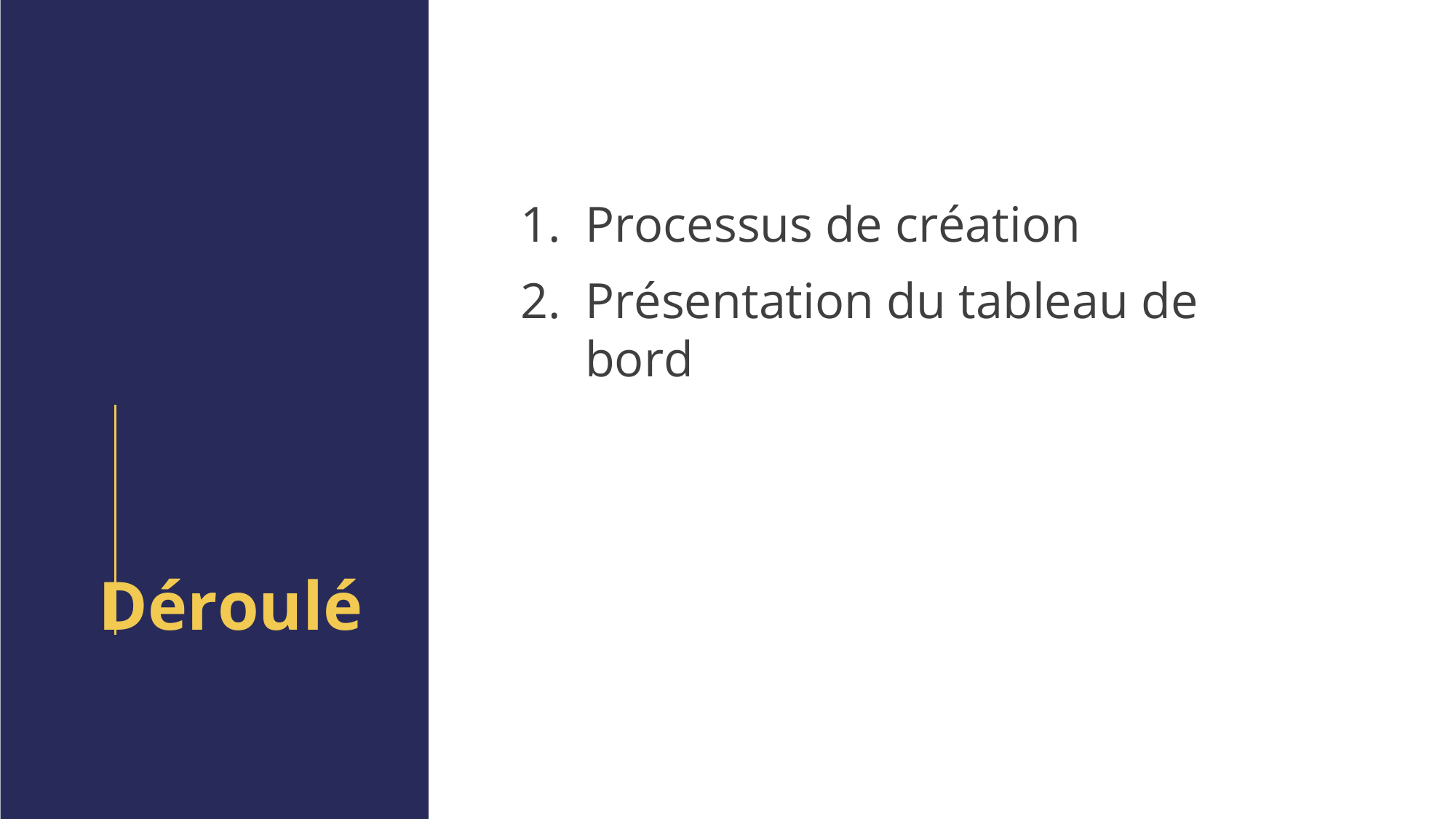

Processus de création
Présentation du tableau de bord
# Déroulé